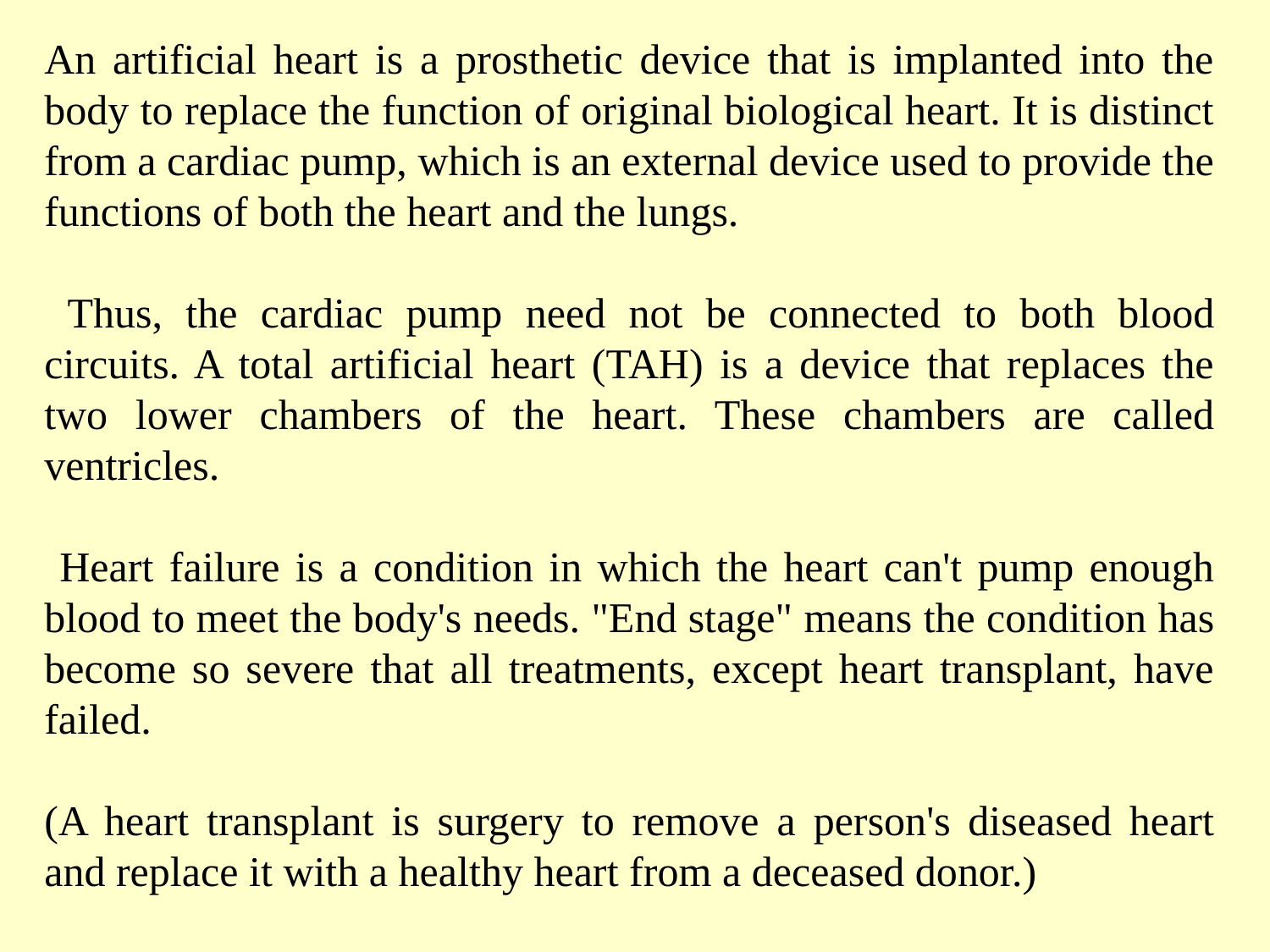

An artificial heart is a prosthetic device that is implanted into the body to replace the function of original biological heart. It is distinct from a cardiac pump, which is an external device used to provide the functions of both the heart and the lungs.

 Thus, the cardiac pump need not be connected to both blood circuits. A total artificial heart (TAH) is a device that replaces the two lower chambers of the heart. These chambers are called ventricles.

 Heart failure is a condition in which the heart can't pump enough blood to meet the body's needs. "End stage" means the condition has become so severe that all treatments, except heart transplant, have failed.

(A heart transplant is surgery to remove a person's diseased heart and replace it with a healthy heart from a deceased donor.)